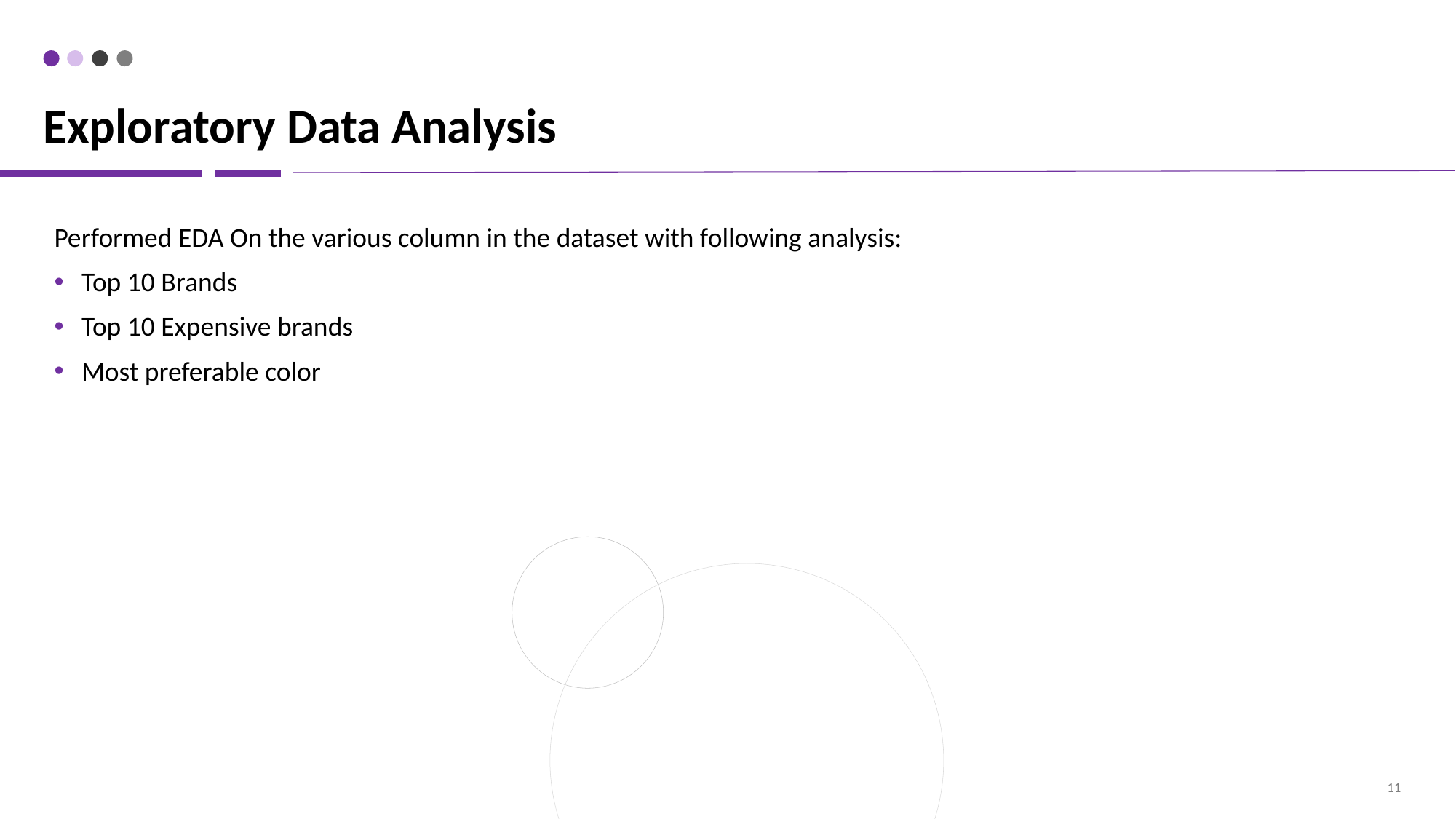

# Exploratory Data Analysis
Performed EDA On the various column in the dataset with following analysis:
Top 10 Brands
Top 10 Expensive brands
Most preferable color

11